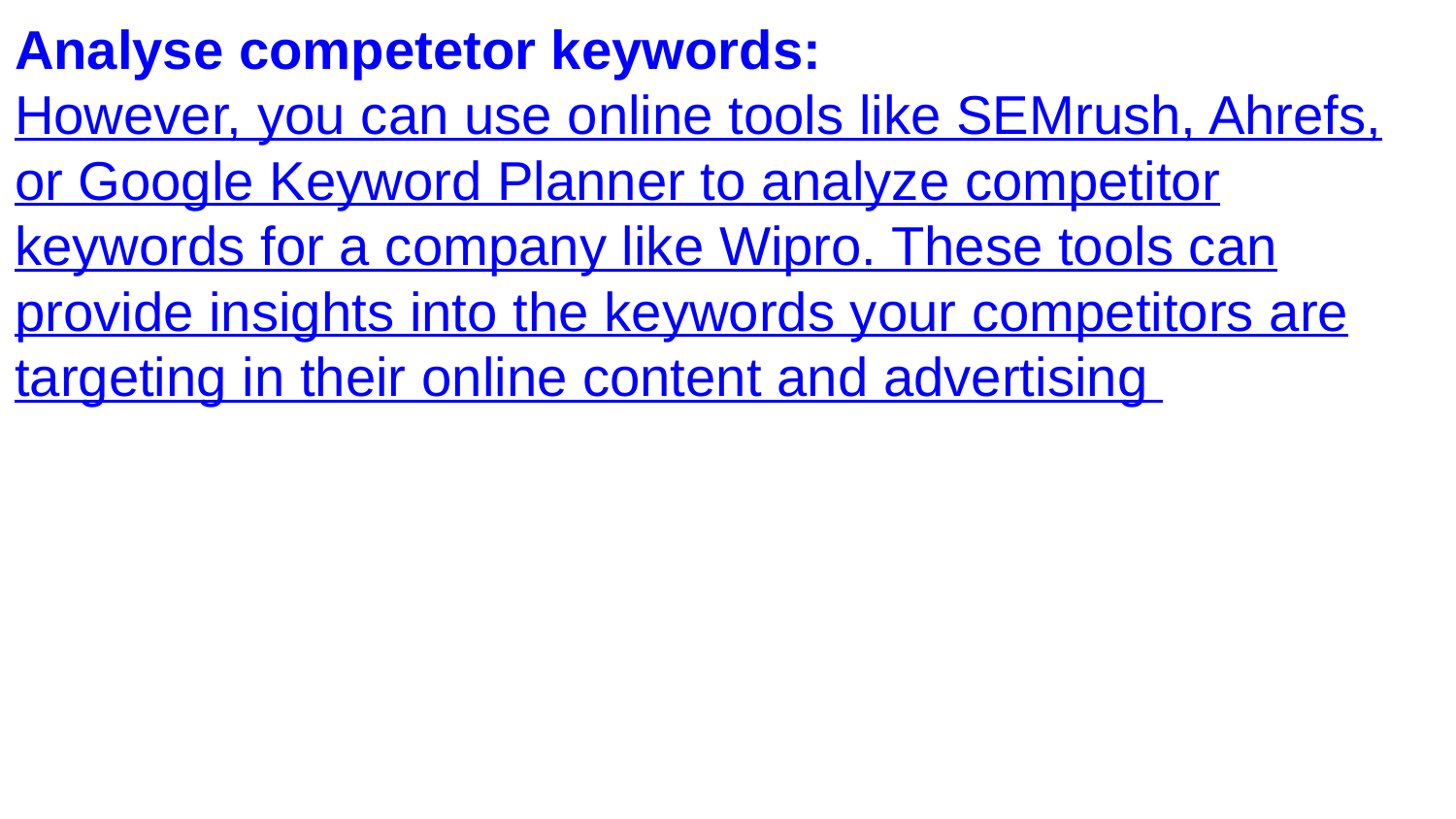

Analyse competetor keywords:
However, you can use online tools like SEMrush, Ahrefs, or Google Keyword Planner to analyze competitor keywords for a company like Wipro. These tools can provide insights into the keywords your competitors are targeting in their online content and advertising